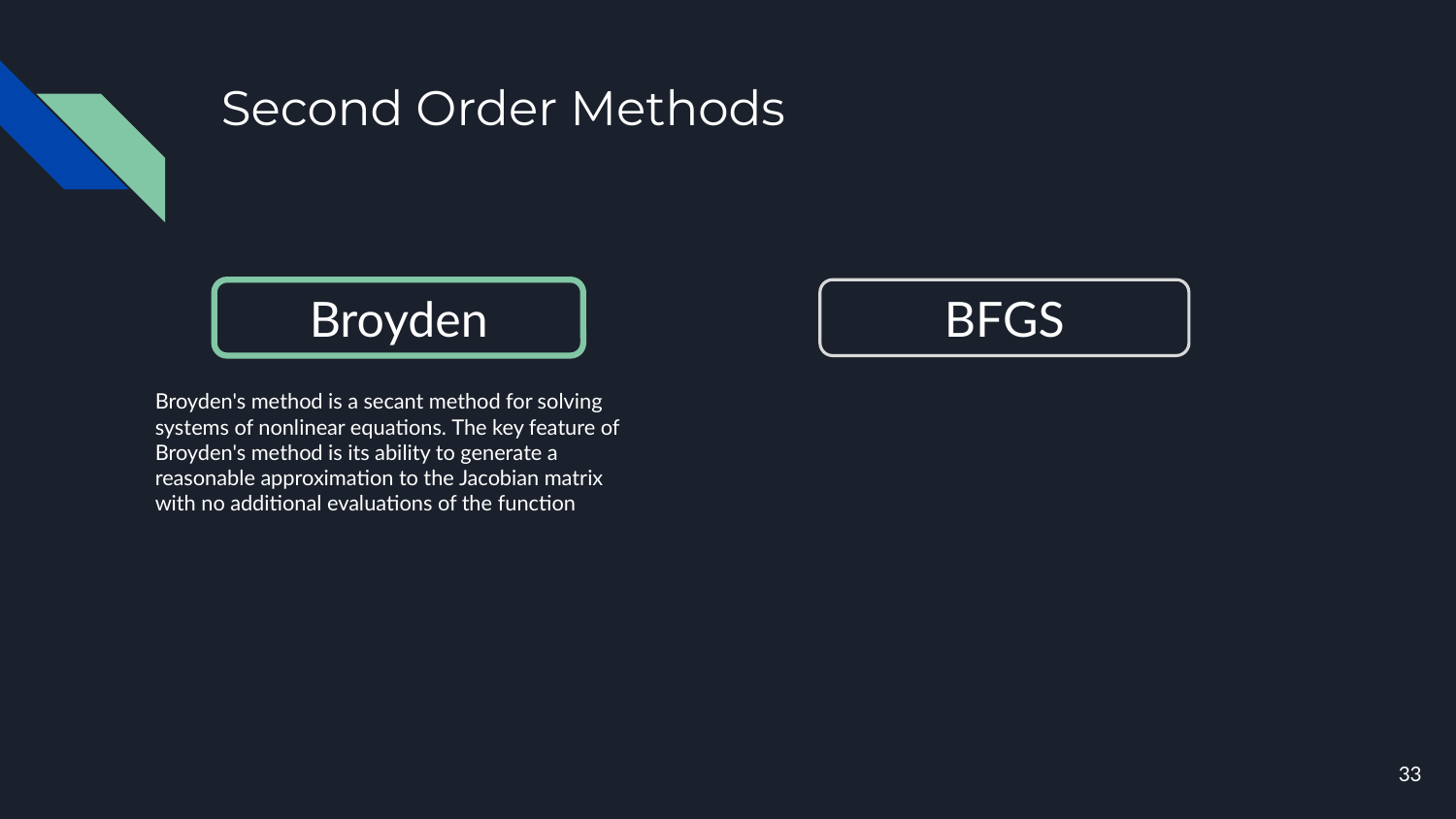

# Second Order Methods
Broyden
BFGS
Broyden's method is a secant method for solving systems of nonlinear equations. The key feature of Broyden's method is its ability to generate a reasonable approximation to the Jacobian matrix with no additional evaluations of the function
33